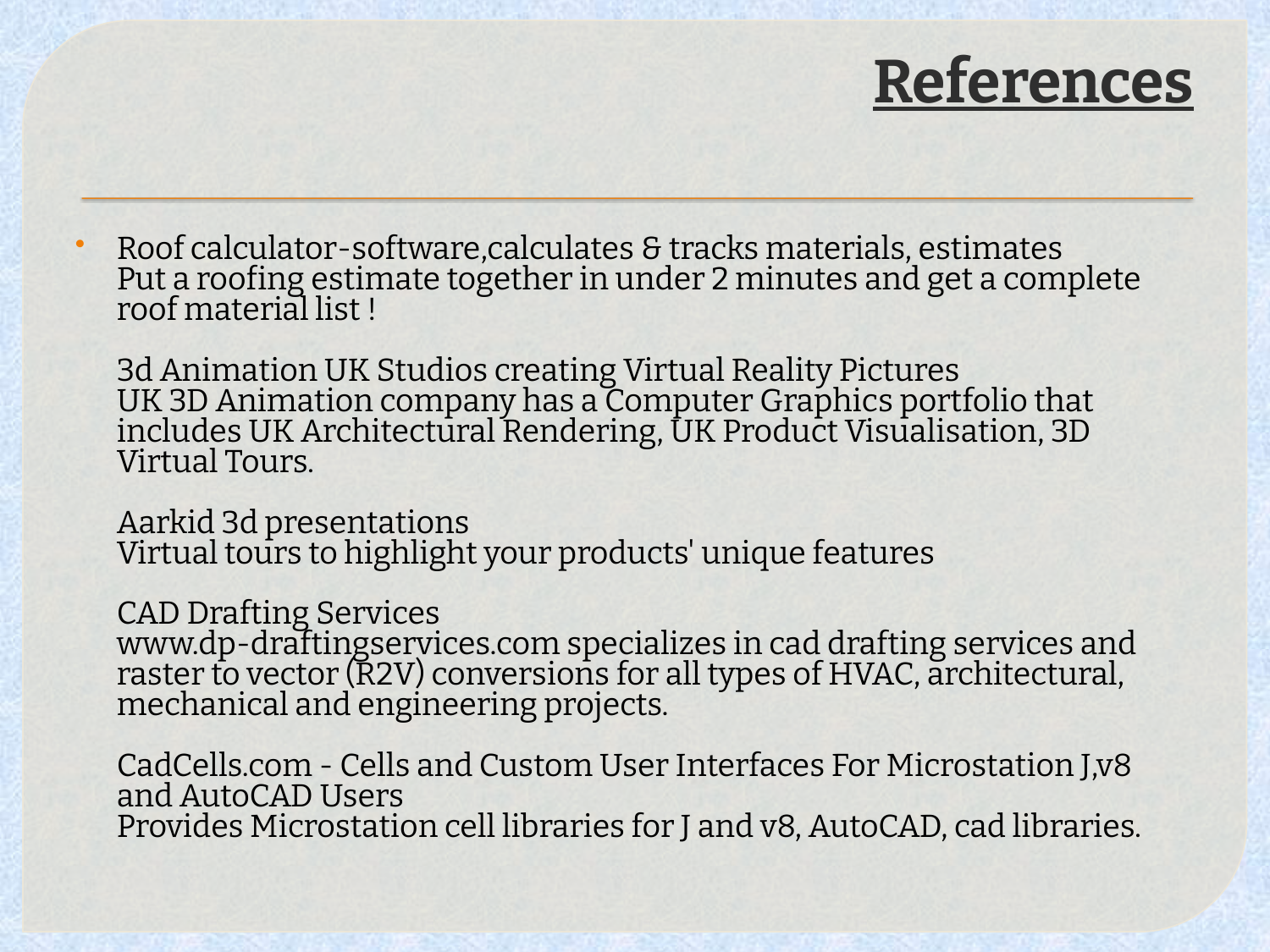

# References
Roof calculator-software,calculates & tracks materials, estimates
Put a roofing estimate together in under 2 minutes and get a complete roof material list !
3d Animation UK Studios creating Virtual Reality Pictures
UK 3D Animation company has a Computer Graphics portfolio that includes UK Architectural Rendering, UK Product Visualisation, 3D Virtual Tours.
Aarkid 3d presentations
Virtual tours to highlight your products' unique features
CAD Drafting Services
www.dp-draftingservices.com specializes in cad drafting services and raster to vector (R2V) conversions for all types of HVAC, architectural, mechanical and engineering projects.
CadCells.com - Cells and Custom User Interfaces For Microstation J,v8 and AutoCAD Users
Provides Microstation cell libraries for J and v8, AutoCAD, cad libraries.